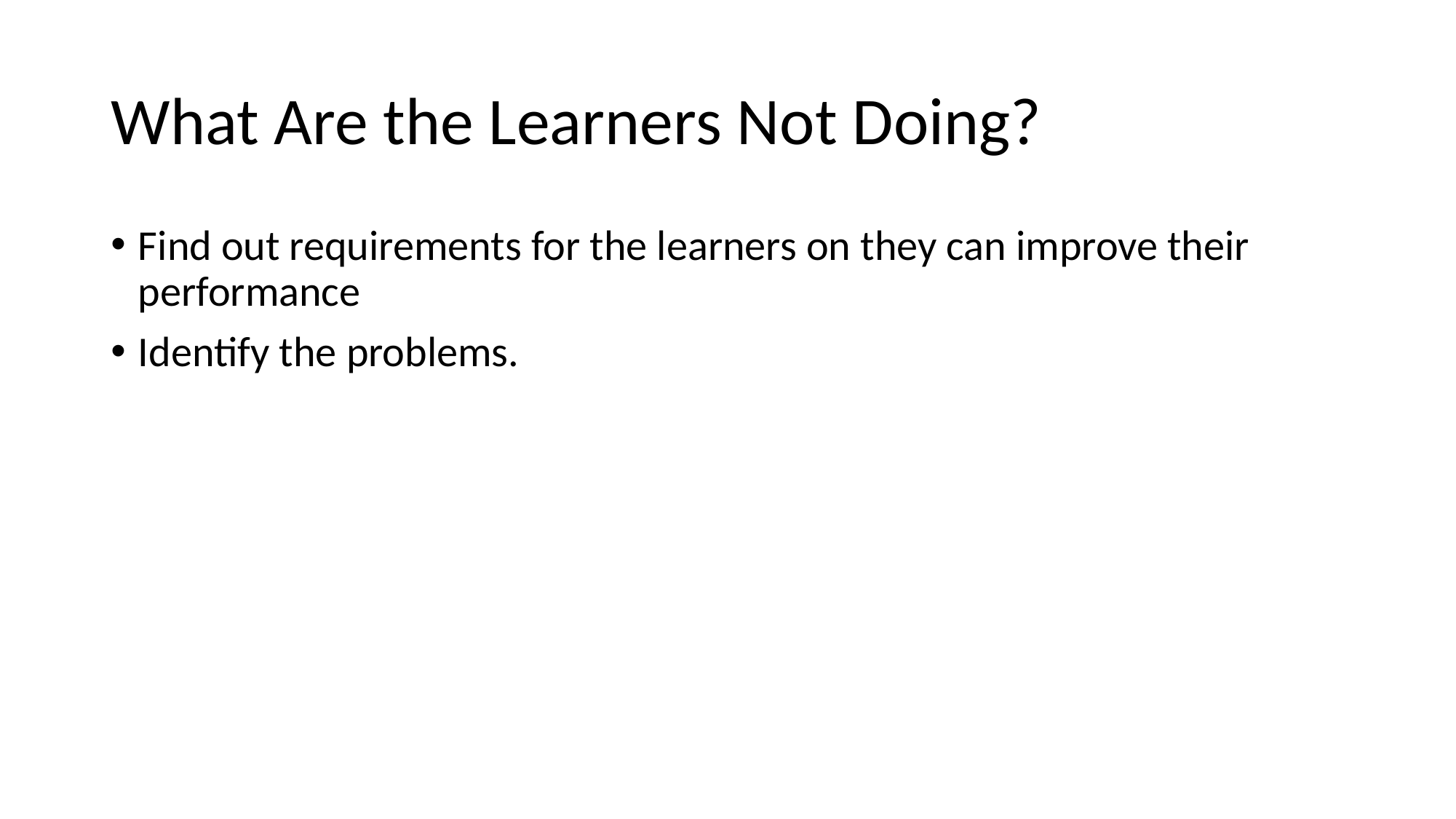

# What Are the Learners Not Doing?
Find out requirements for the learners on they can improve their performance
Identify the problems.